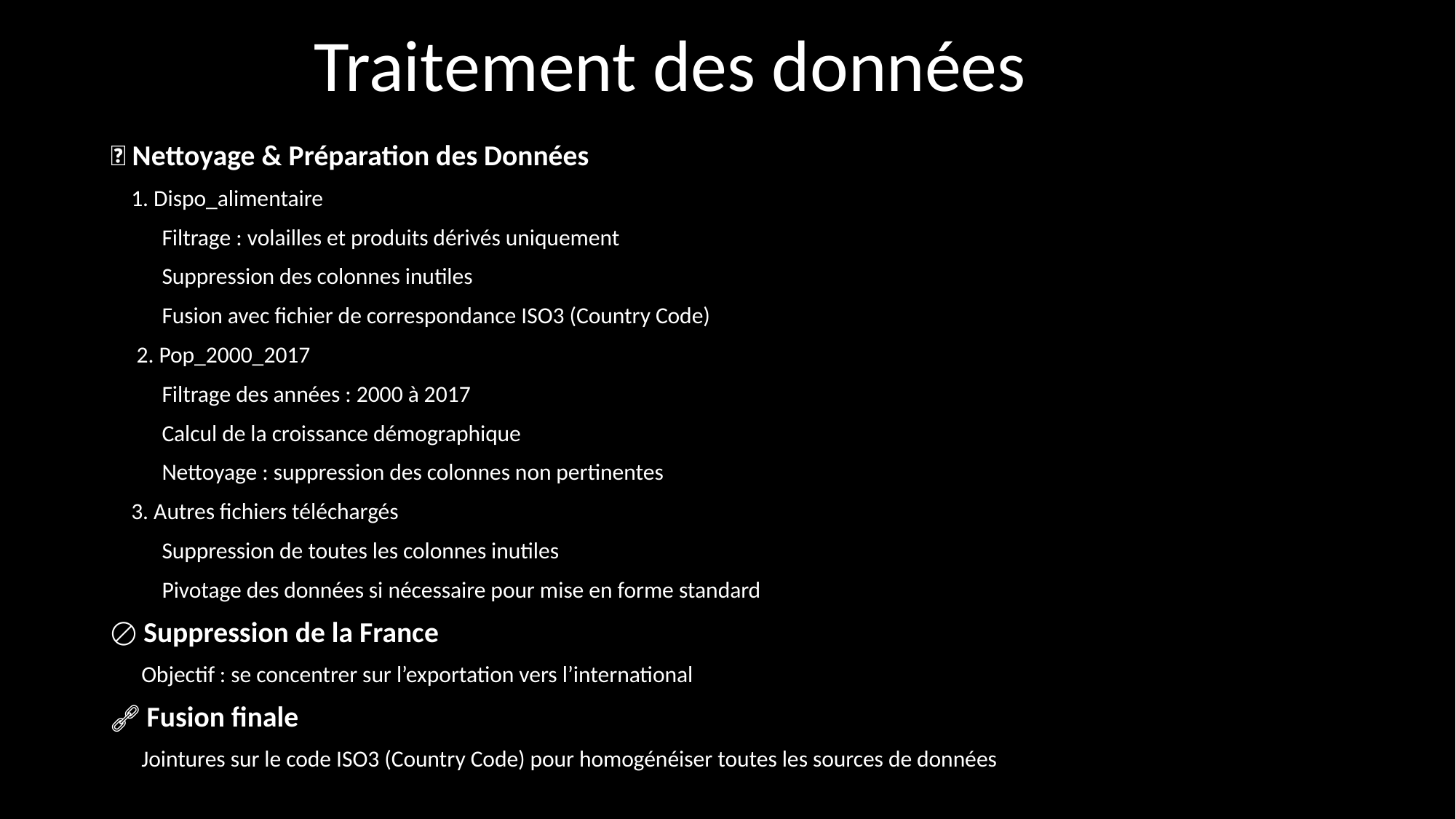

# Traitement des données
🧹 Nettoyage & Préparation des Données
    1. Dispo_alimentaire
          Filtrage : volailles et produits dérivés uniquement
          Suppression des colonnes inutiles
          Fusion avec fichier de correspondance ISO3 (Country Code)
     2. Pop_2000_2017
          Filtrage des années : 2000 à 2017
          Calcul de la croissance démographique
          Nettoyage : suppression des colonnes non pertinentes
    3. Autres fichiers téléchargés
          Suppression de toutes les colonnes inutiles
          Pivotage des données si nécessaire pour mise en forme standard
🚫 Suppression de la France
      Objectif : se concentrer sur l’exportation vers l’international
🔗 Fusion finale
      Jointures sur le code ISO3 (Country Code) pour homogénéiser toutes les sources de données